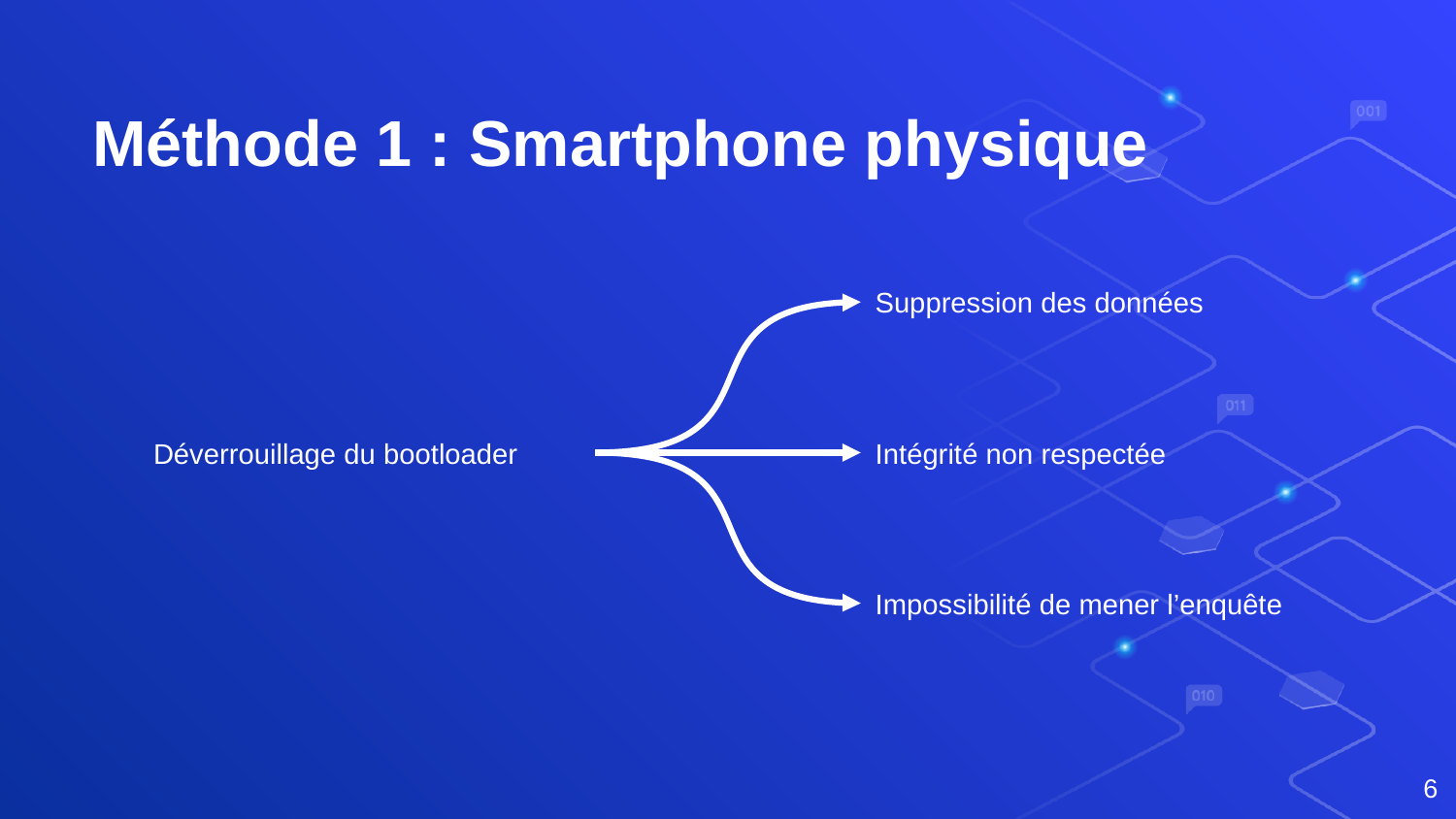

# Méthode 1 : Smartphone physique
Suppression des données
Déverrouillage du bootloader
Intégrité non respectée
Impossibilité de mener l’enquête
6